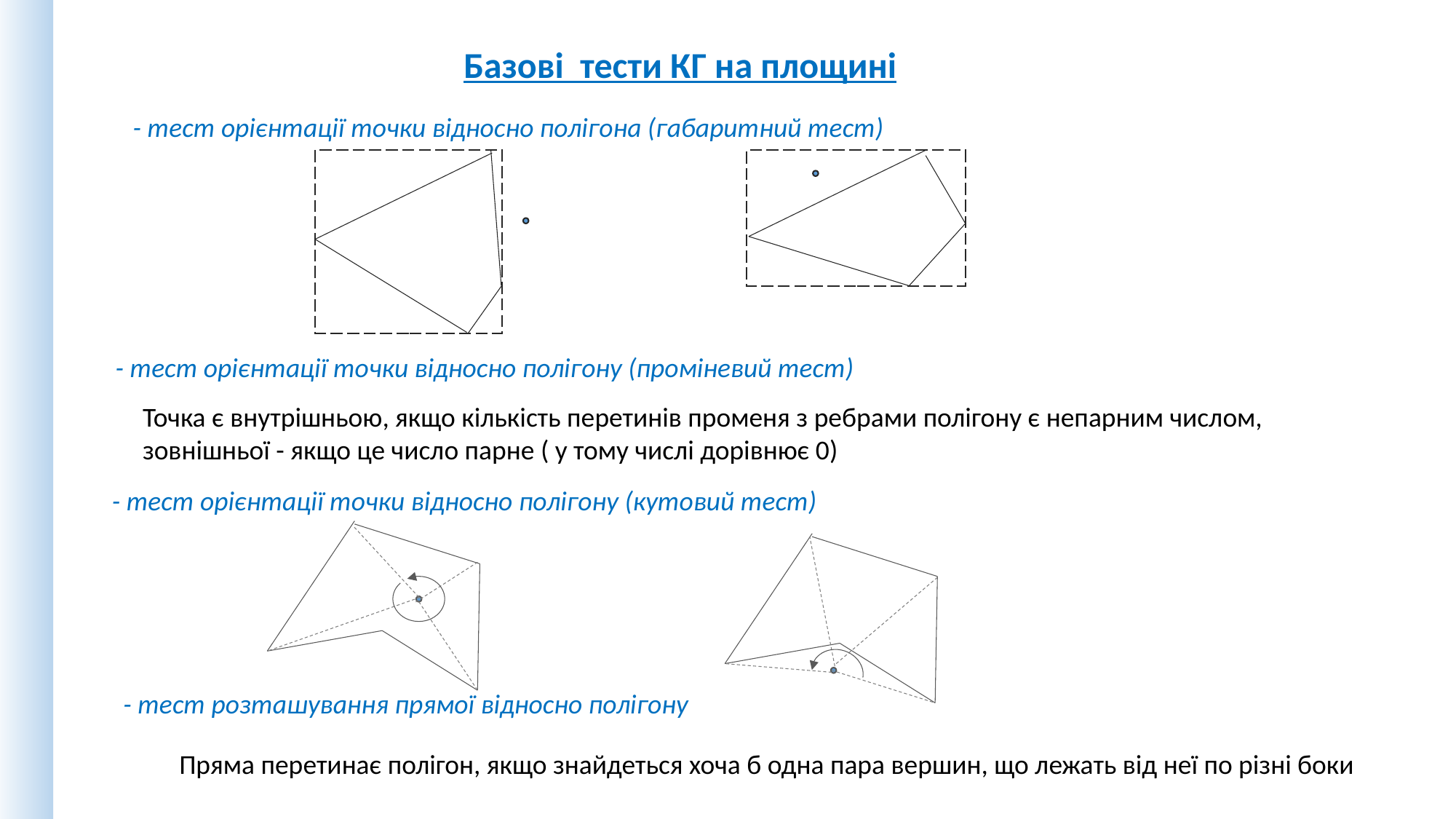

Базові  тести КГ на площині
 - тест орієнтації точки відносно полігона (габаритний тест)

- тест орієнтації точки відносно полігону (проміневий тест)

Точка є внутрішньою, якщо кількість перетинів променя з ребрами полігону є непарним числом,  зовнішньої - якщо це число парне ( у тому числі дорівнює 0)
- тест орієнтації точки відносно полігону (кутовий тест)

- тест розташування прямої відносно полігону
Пряма перетинає полігон, якщо знайдеться хоча б одна пара вершин, що лежать від неї по різні боки